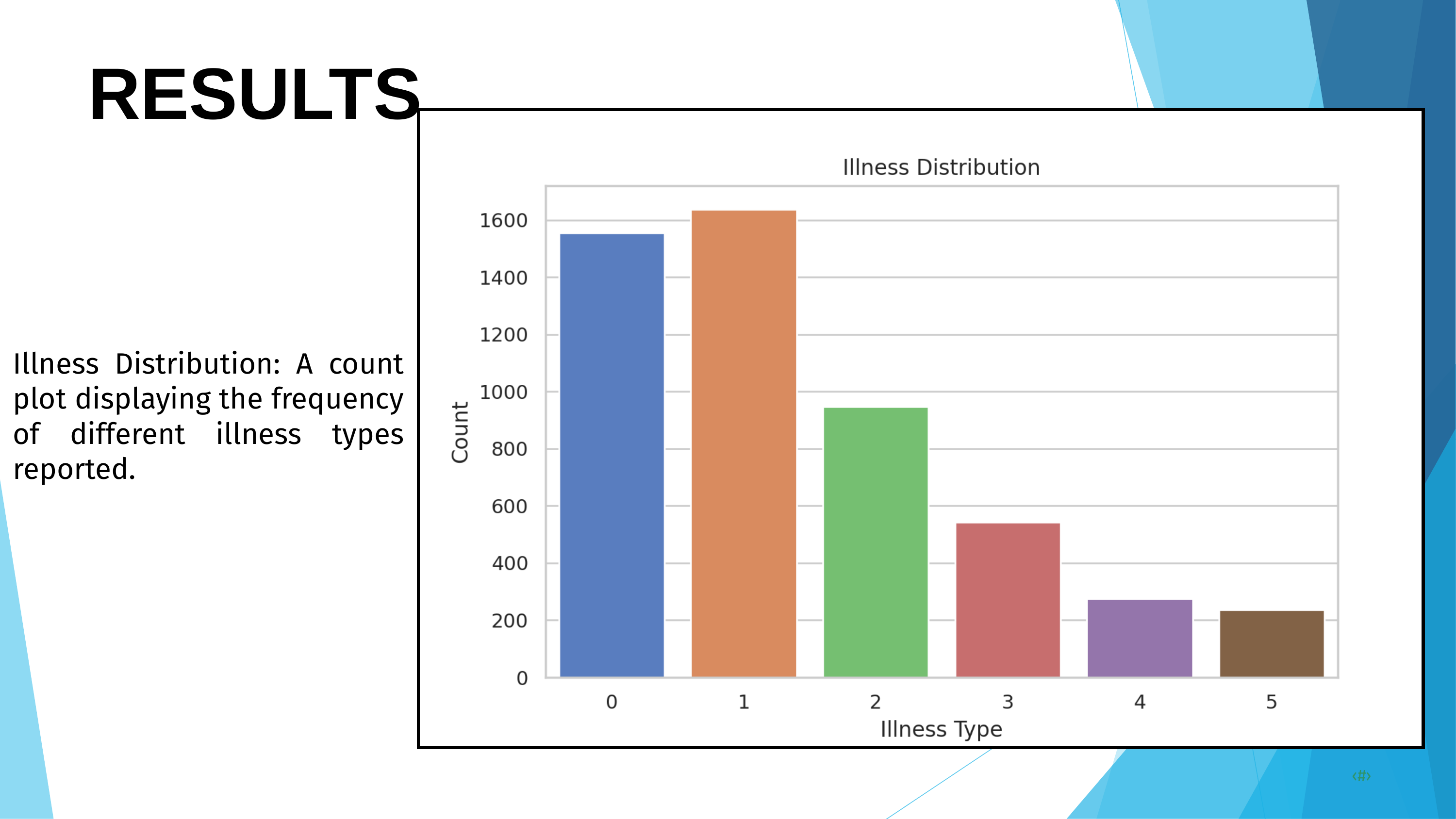

RESULTS

Illness Distribution: A count plot displaying the frequency of different illness types reported.

‹#›